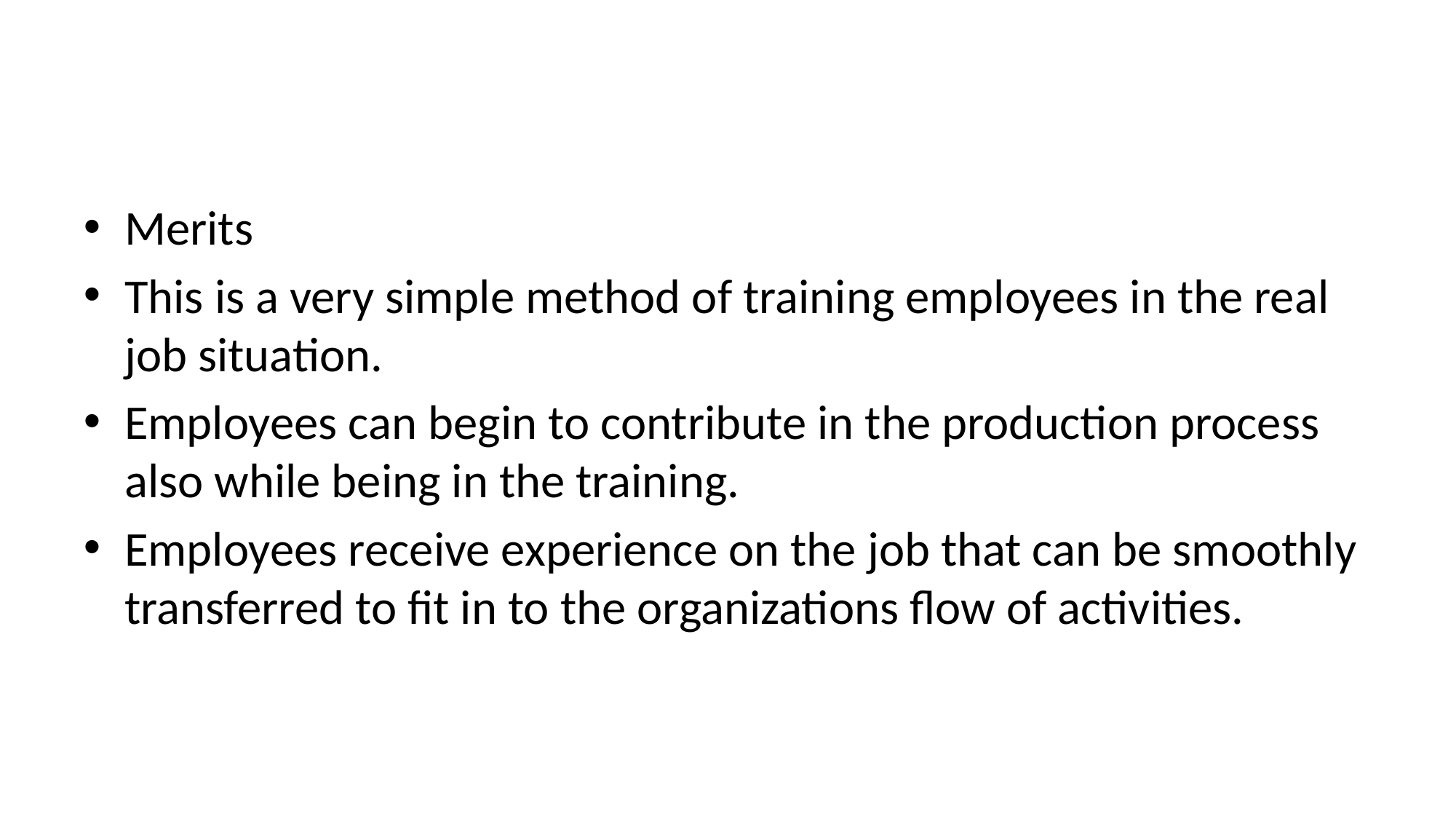

#
Merits
This is a very simple method of training employees in the real job situation.
Employees can begin to contribute in the production process also while being in the training.
Employees receive experience on the job that can be smoothly transferred to fit in to the organizations flow of activities.